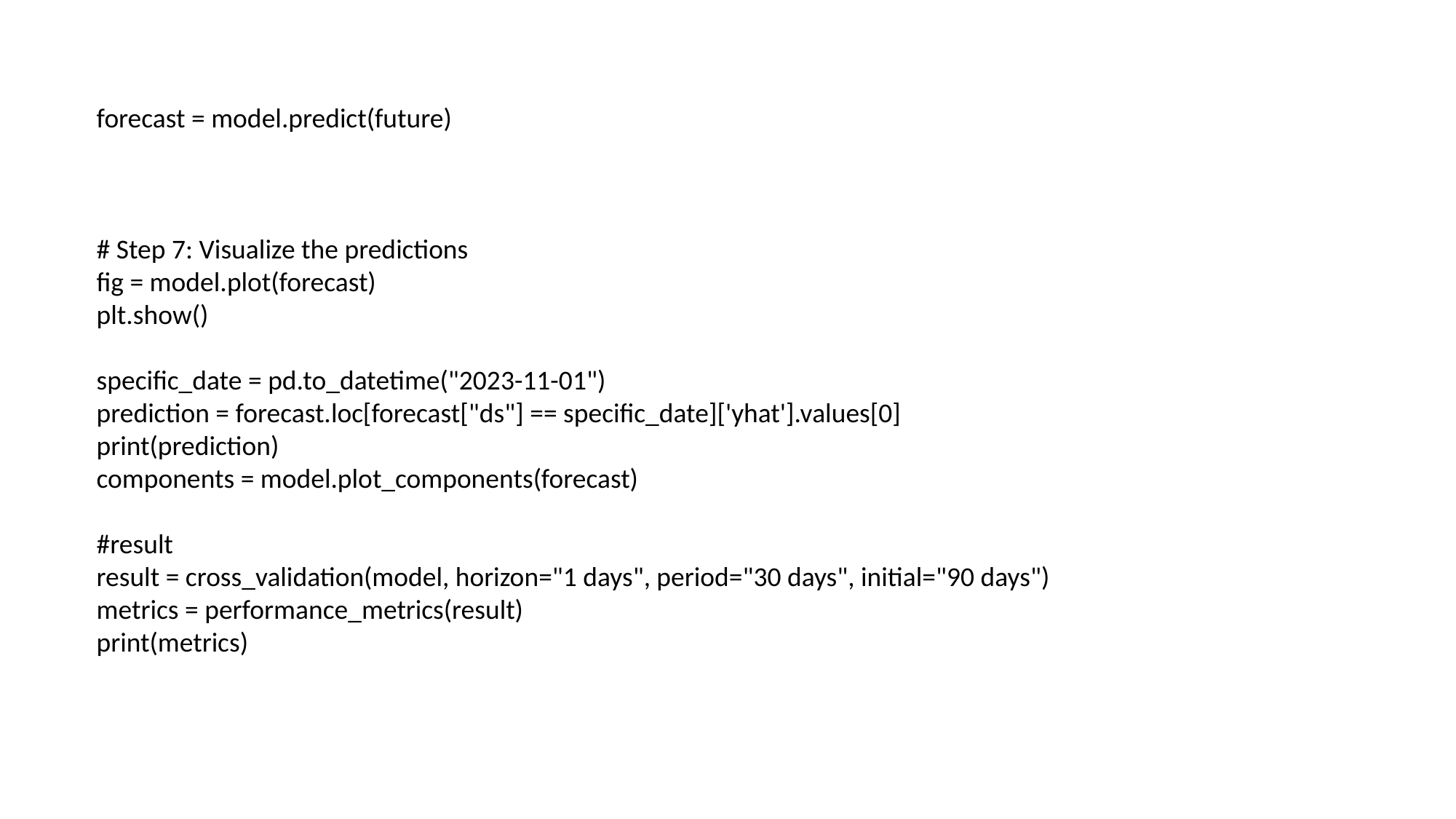

forecast = model.predict(future)
# Step 7: Visualize the predictions
fig = model.plot(forecast)
plt.show()
specific_date = pd.to_datetime("2023-11-01")
prediction = forecast.loc[forecast["ds"] == specific_date]['yhat'].values[0]
print(prediction)
components = model.plot_components(forecast)
#result
result = cross_validation(model, horizon="1 days", period="30 days", initial="90 days")
metrics = performance_metrics(result)
print(metrics)